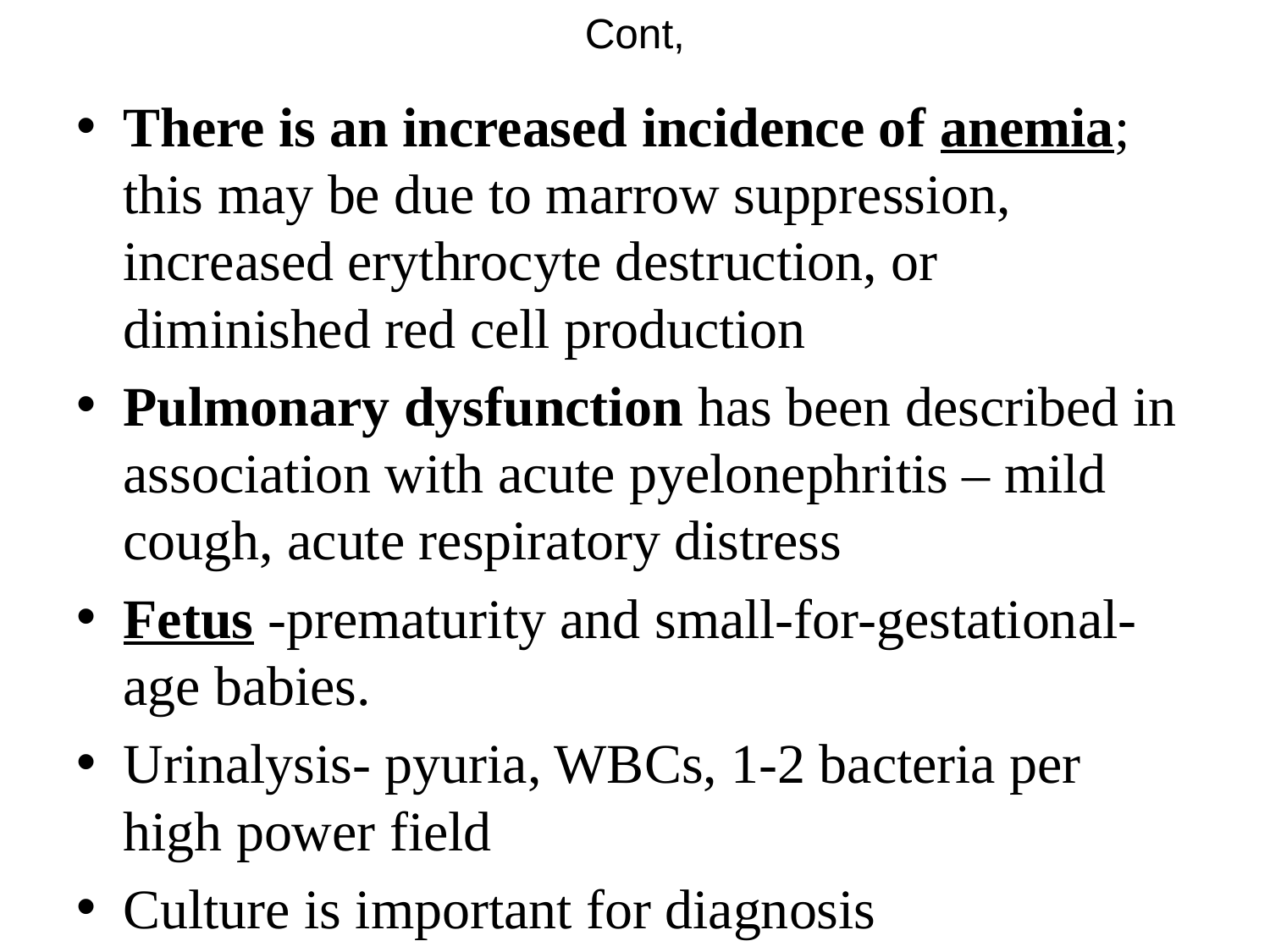

# Cont,
There is an increased incidence of anemia; this may be due to marrow suppression, increased erythrocyte destruction, or diminished red cell production
Pulmonary dysfunction has been described in association with acute pyelonephritis – mild cough, acute respiratory distress
Fetus -prematurity and small-for-gestational-age babies.
Urinalysis- pyuria, WBCs, 1-2 bacteria per high power field
Culture is important for diagnosis